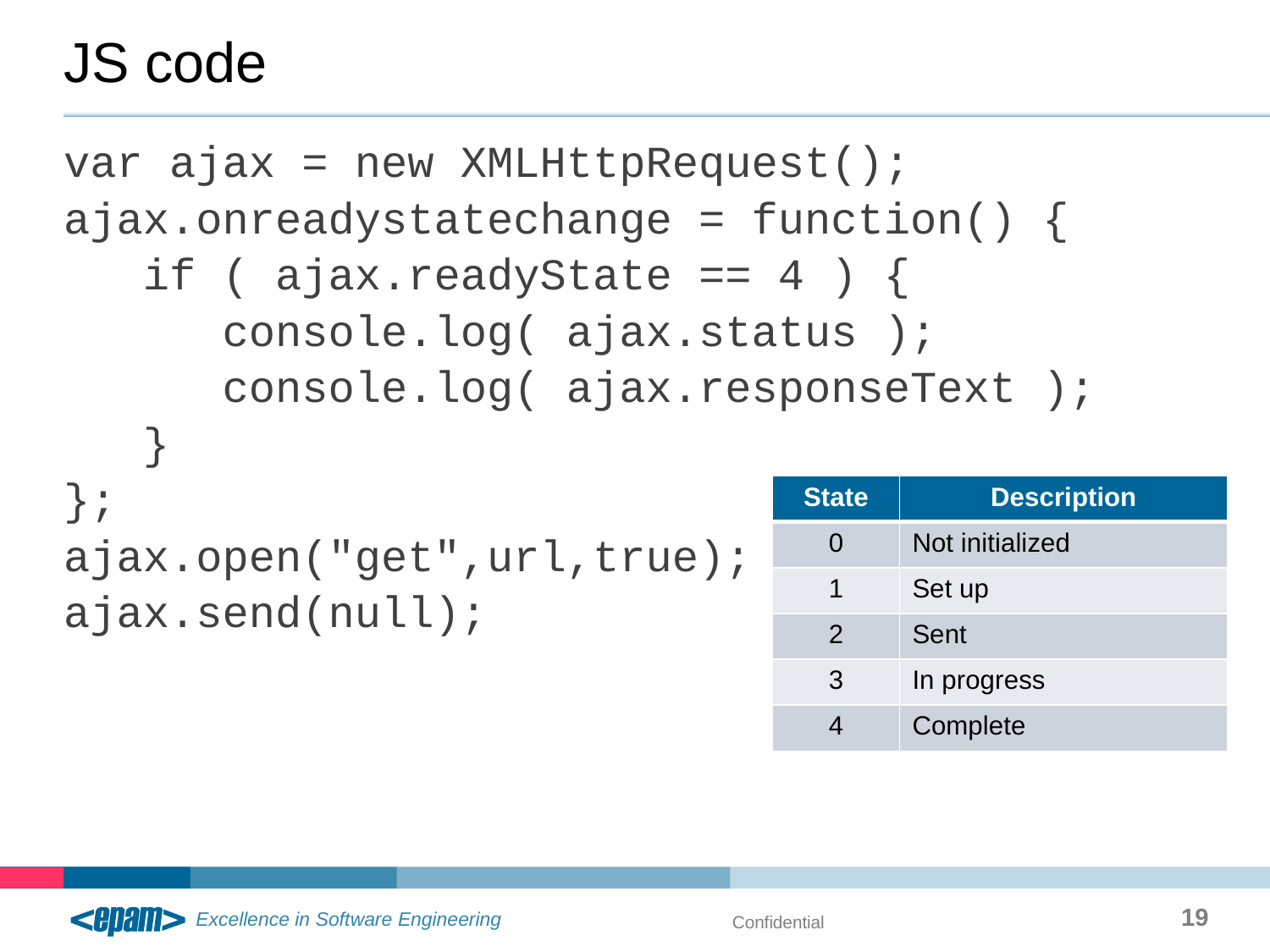

# JS code
var ajax = new XMLHttpRequest();
ajax.onreadystatechange = function() {
   if ( ajax.readyState == 4 ) {
      console.log( ajax.status );
      console.log( ajax.responseText );
   }
};
ajax.open("get",url,true);
ajax.send(null);

| State | Description |
| --- | --- |
| 0 | Not initialized |
| 1 | Set up |
| 2 | Sent |
| 3 | In progress |
| 4 | Complete |
19
Confidential